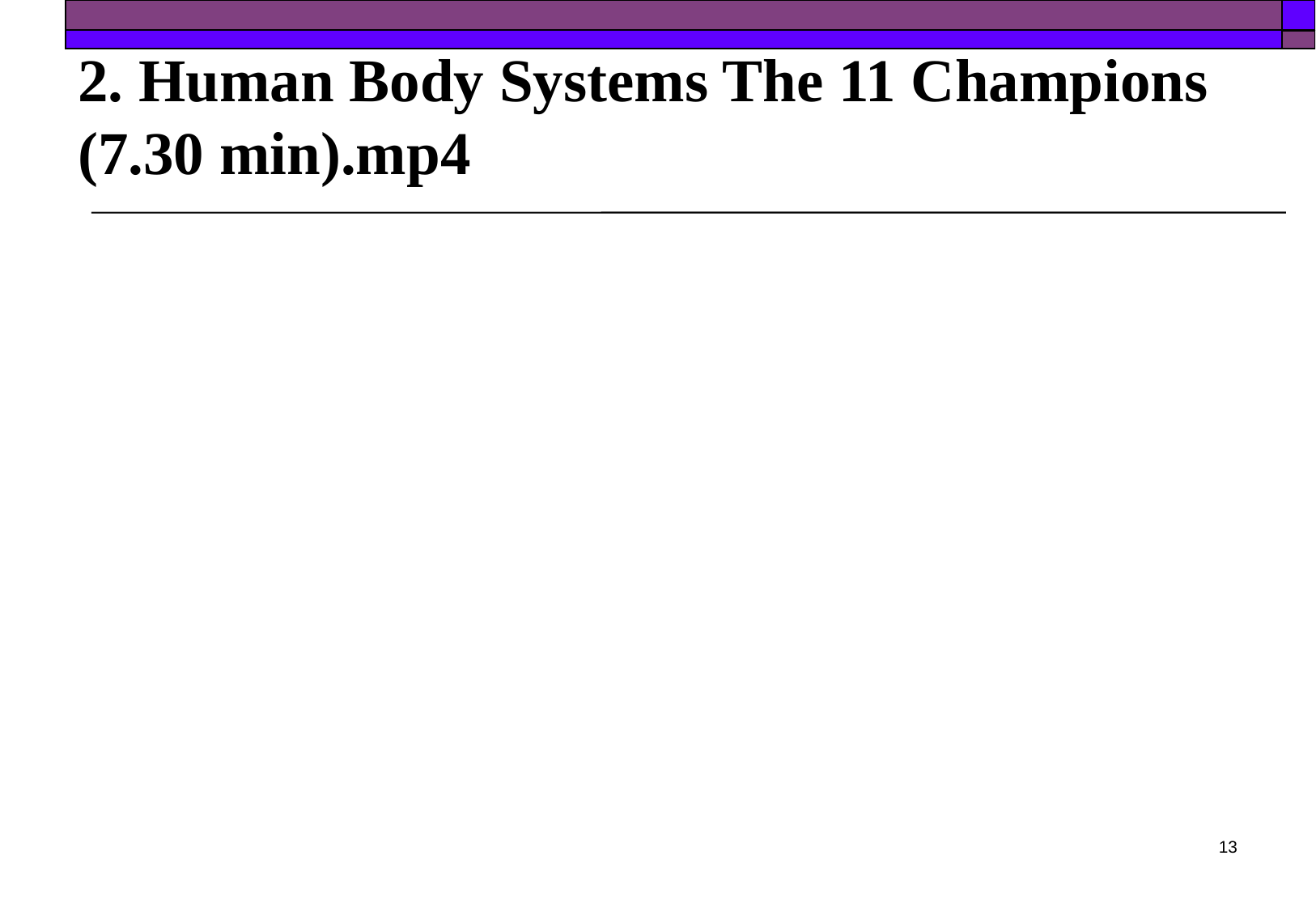

# 2. Human Body Systems The 11 Champions (7.30 min).mp4

13